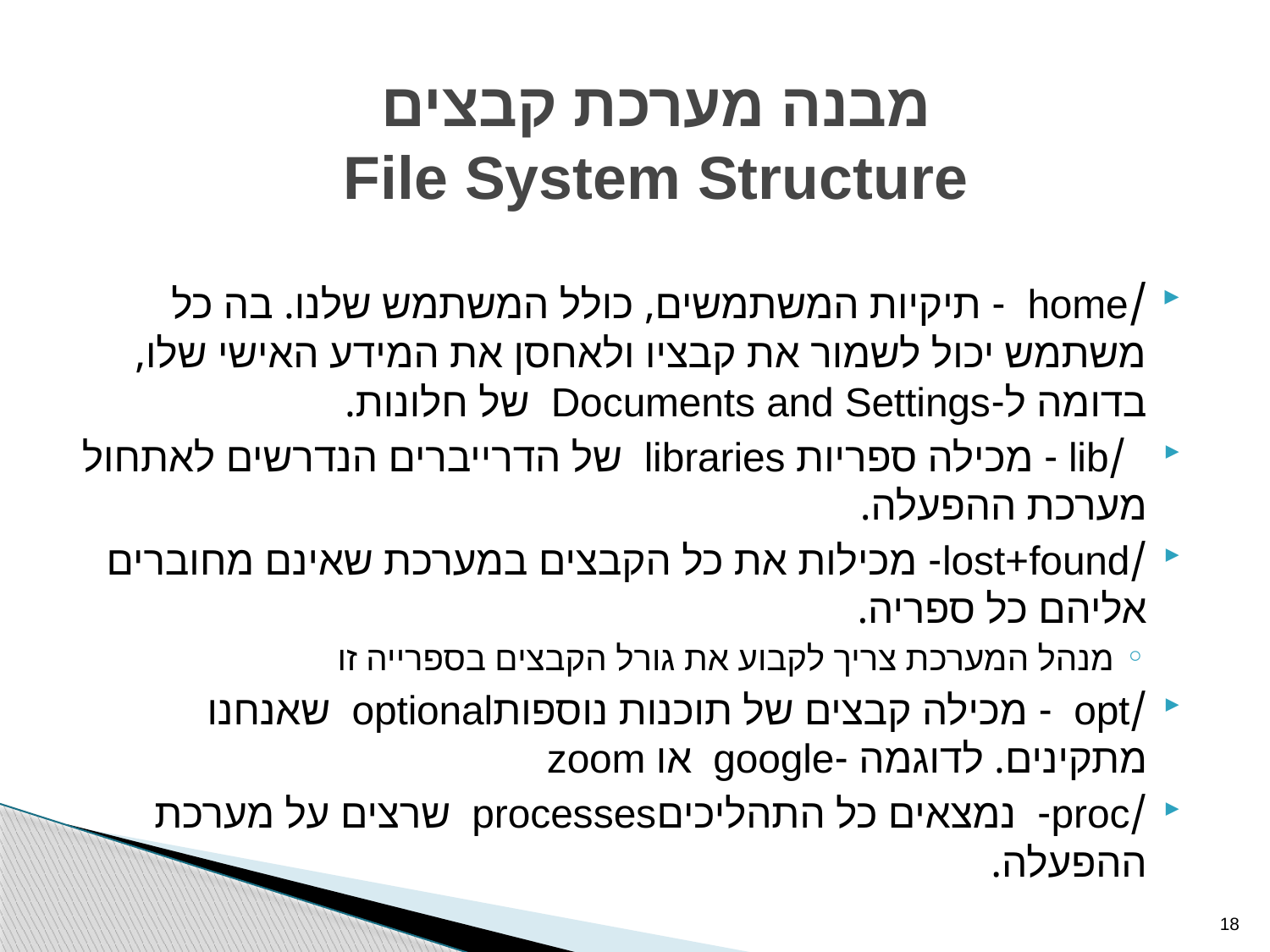

מבנה מערכת קבצים
File System Structure
/home  - תיקיות המשתמשים, כולל המשתמש שלנו. בה כל משתמש יכול לשמור את קבציו ולאחסן את המידע האישי שלו, בדומה ל-Documents and Settings  של חלונות.
  /lib - מכילה ספריות libraries  של הדרייברים הנדרשים לאתחול מערכת ההפעלה.
/lost+found- מכילות את כל הקבצים במערכת שאינם מחוברים אליהם כל ספריה.
מנהל המערכת צריך לקבוע את גורל הקבצים בספרייה זו
/opt  - מכילה קבצים של תוכנות נוספותoptional  שאנחנו מתקינים. לדוגמה -google  או zoom
/proc-  נמצאים כל התהליכיםprocesses  שרצים על מערכת ההפעלה.
18